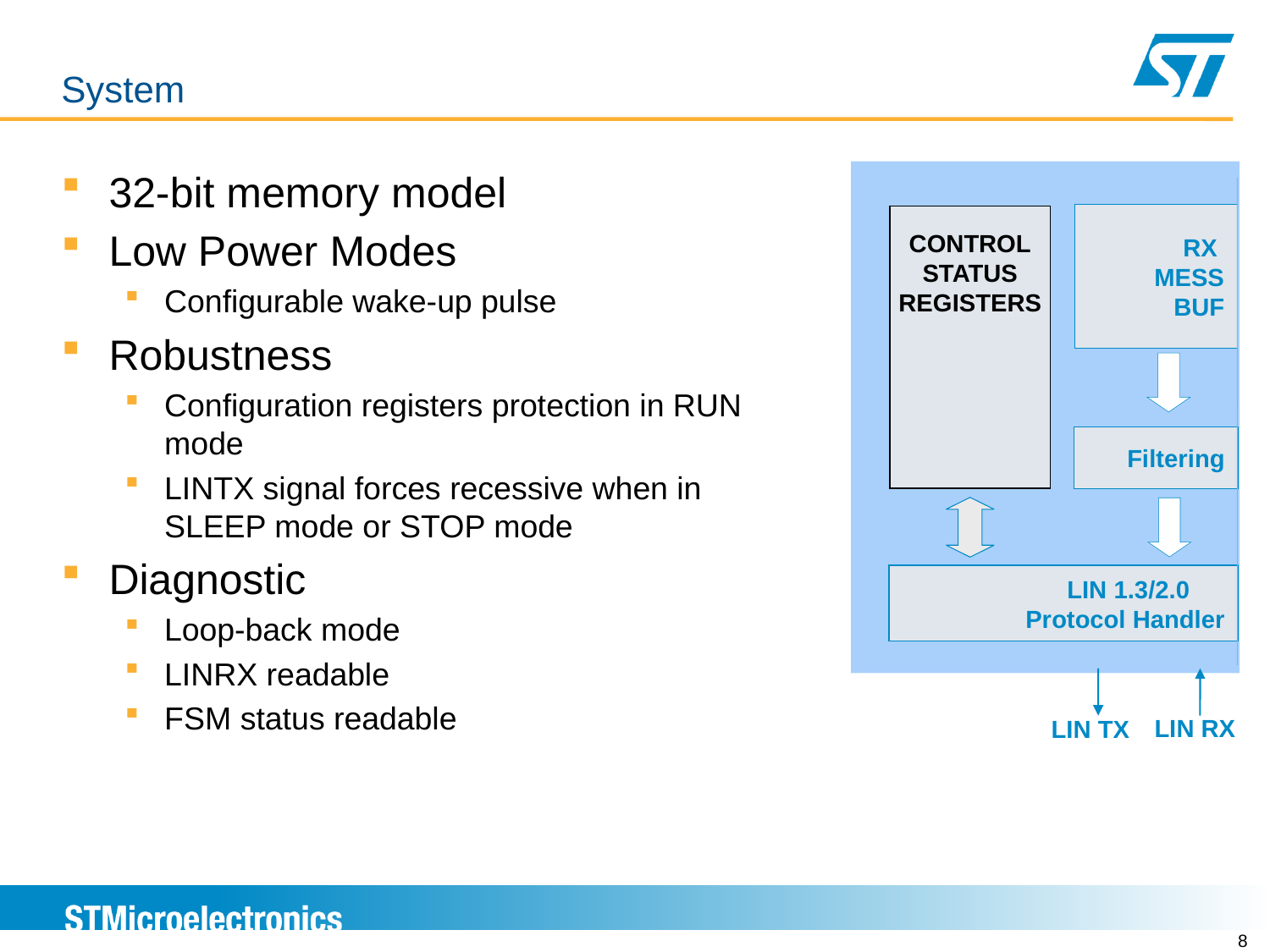

# LINFLEX Overview System
32-bit memory model
Low Power Modes
Configurable wake-up pulse
Robustness
Configuration registers protection in RUN mode
LINTX signal forces recessive when in SLEEP mode or STOP mode
Diagnostic
Loop-back mode
LINRX readable
FSM status readable

RX
MESS
BUF
CONTROL
STATUS
REGISTERS

Filtering

LIN 1.3/2.0
Protocol Handler

LIN RX
LIN TX
8